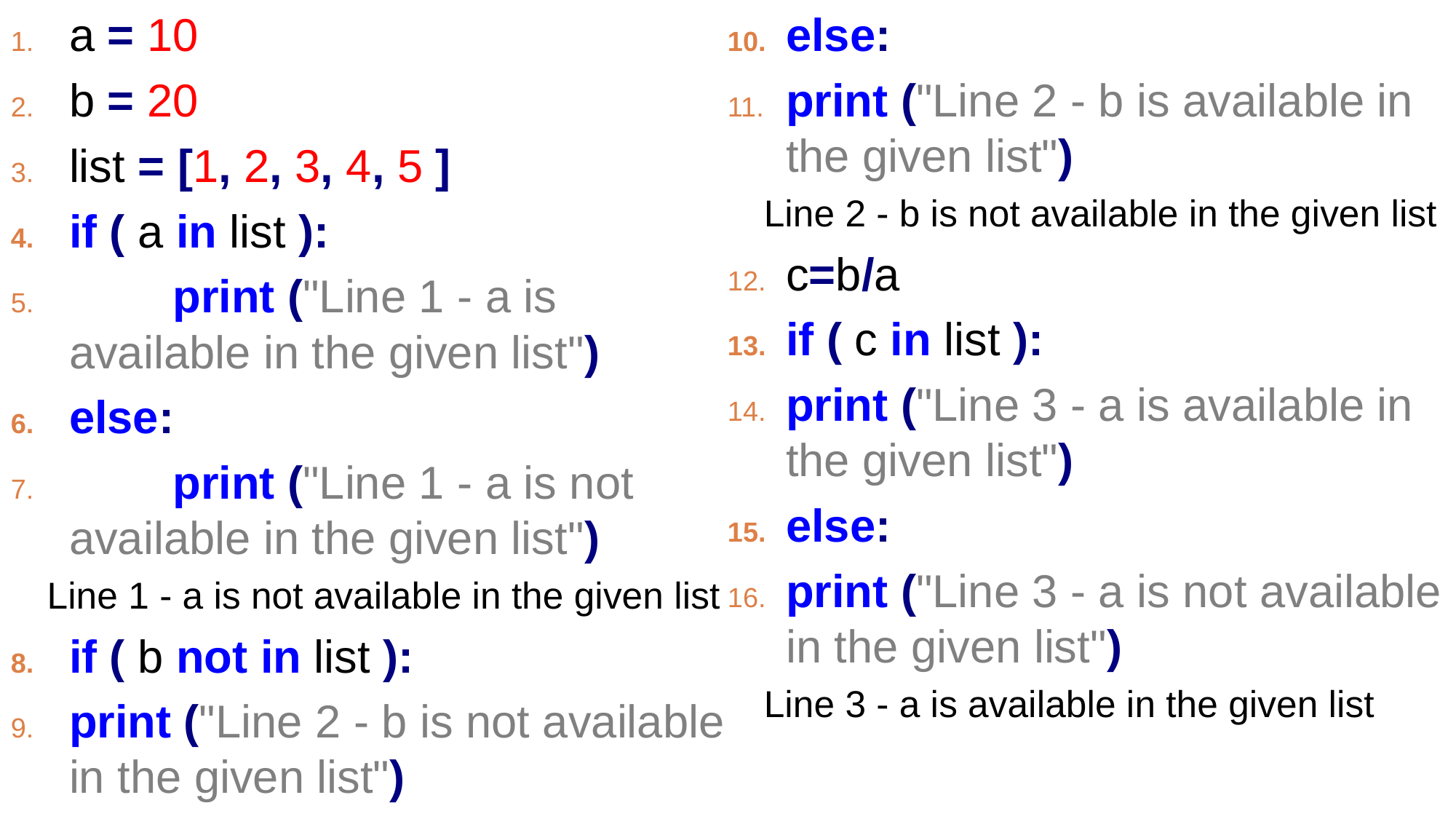

a = 10
b = 20
list = [1, 2, 3, 4, 5 ]
if ( a in list ):
	print ("Line 1 - a is available in the given list")
else:
	print ("Line 1 - a is not available in the given list")
Line 1 - a is not available in the given list
if ( b not in list ):
	print ("Line 2 - b is not available in the given list")
else:
	print ("Line 2 - b is available in the given list")
Line 2 - b is not available in the given list
c=b/a
if ( c in list ):
	print ("Line 3 - a is available in the given list")
else:
	print ("Line 3 - a is not available in the given list")
Line 3 - a is available in the given list